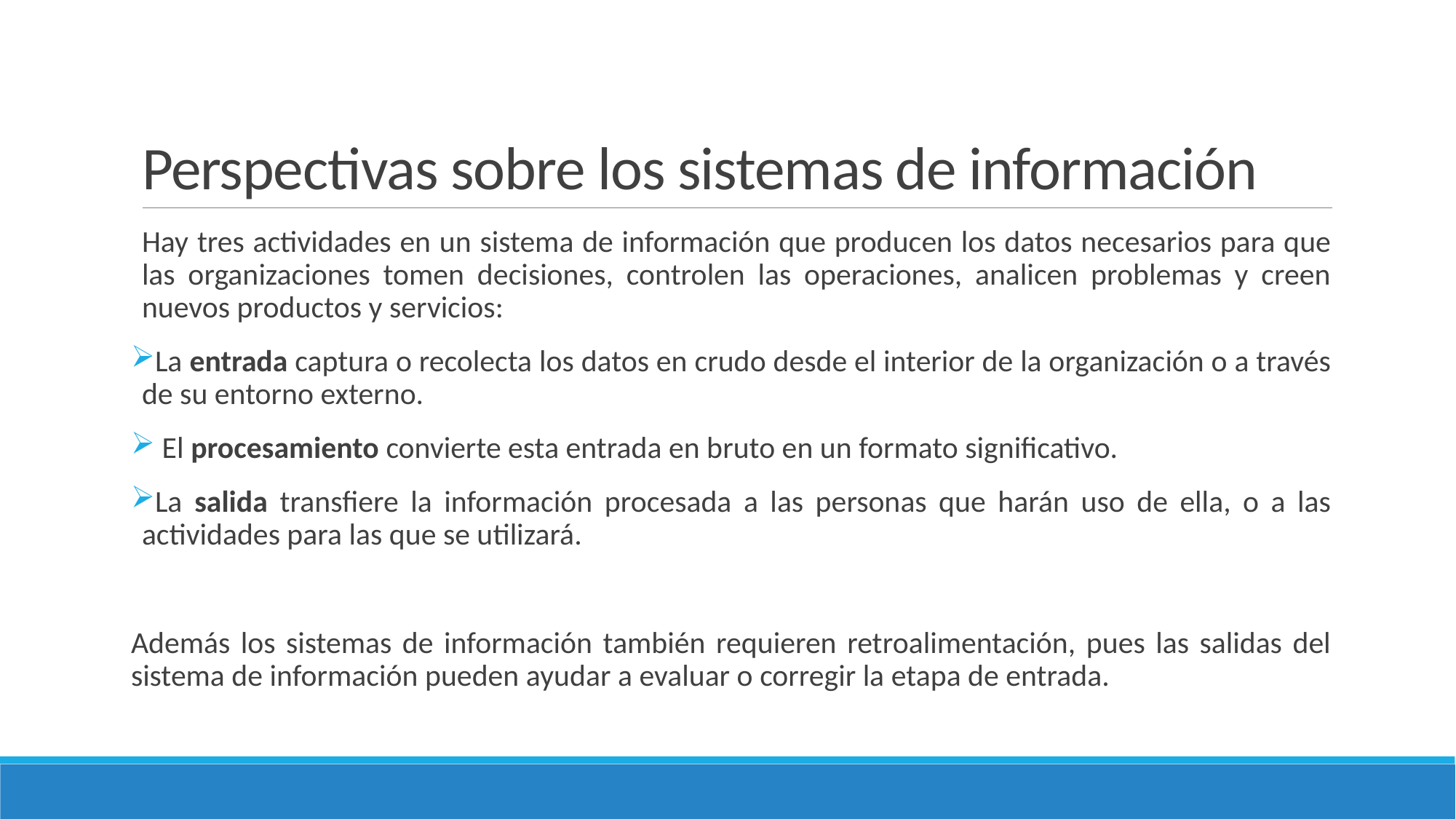

# Perspectivas sobre los sistemas de información
Hay tres actividades en un sistema de información que producen los datos necesarios para que las organizaciones tomen decisiones, controlen las operaciones, analicen problemas y creen nuevos productos y servicios:
La entrada captura o recolecta los datos en crudo desde el interior de la organización o a través de su entorno externo.
 El procesamiento convierte esta entrada en bruto en un formato significativo.
La salida transfiere la información procesada a las personas que harán uso de ella, o a las actividades para las que se utilizará.

Además los sistemas de información también requieren retroalimentación, pues las salidas del sistema de información pueden ayudar a evaluar o corregir la etapa de entrada.